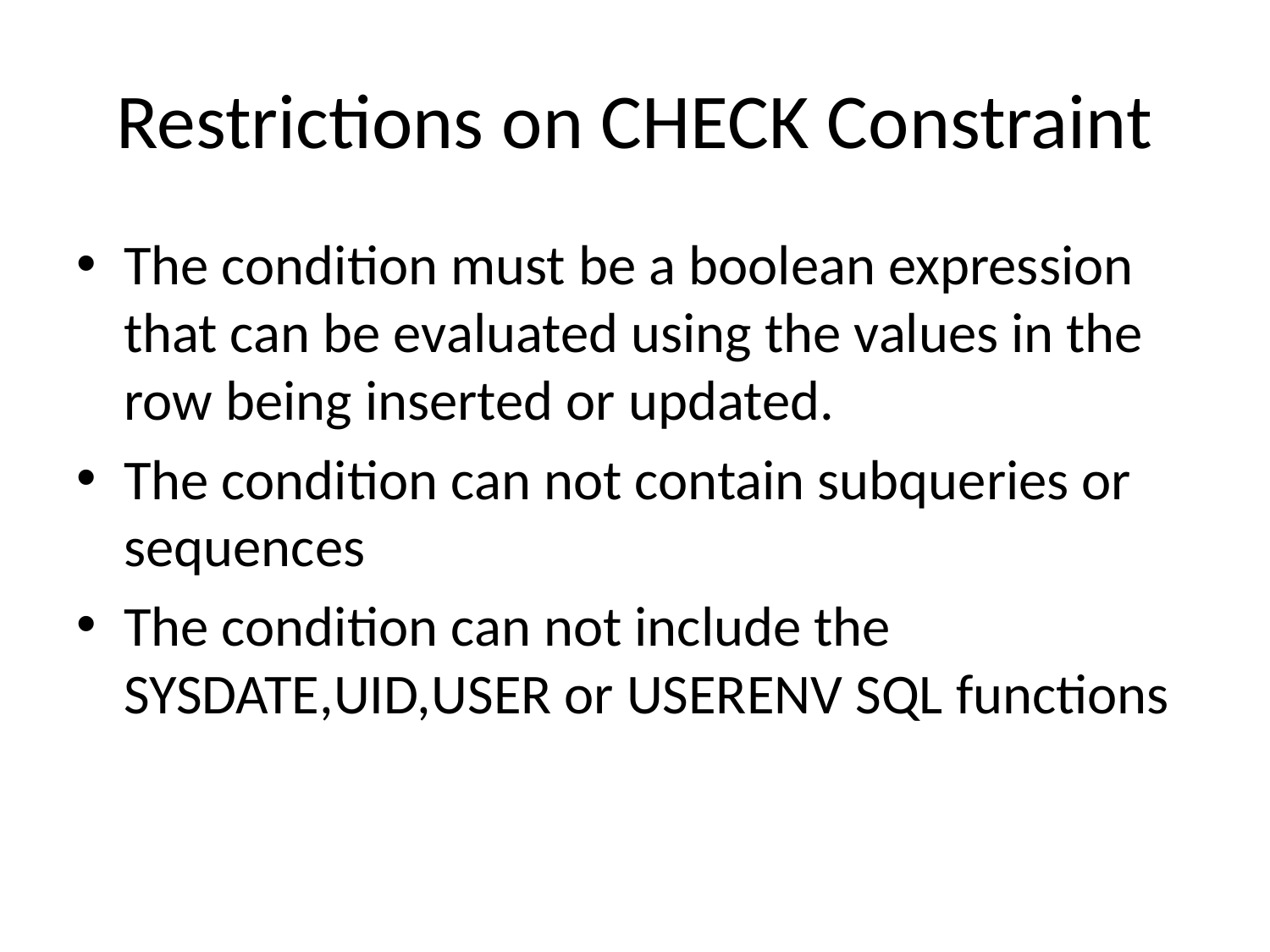

# Restrictions on CHECK Constraint
The condition must be a boolean expression that can be evaluated using the values in the row being inserted or updated.
The condition can not contain subqueries or sequences
The condition can not include the SYSDATE,UID,USER or USERENV SQL functions